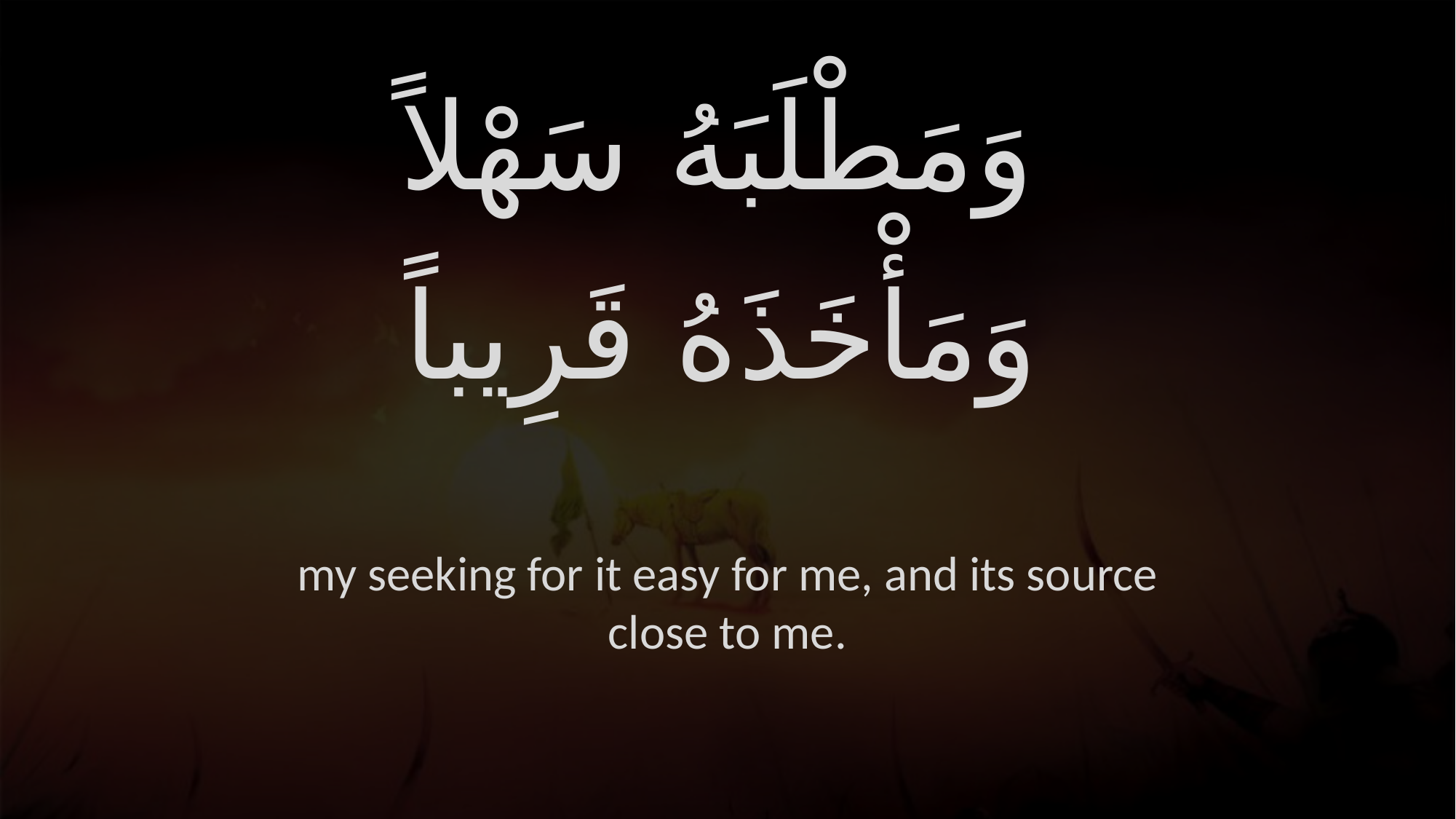

# وَمَطْلَبَهُ سَهْلاً وَمَأْخَذَهُ قَرِيباً
my seeking for it easy for me, and its source close to me.